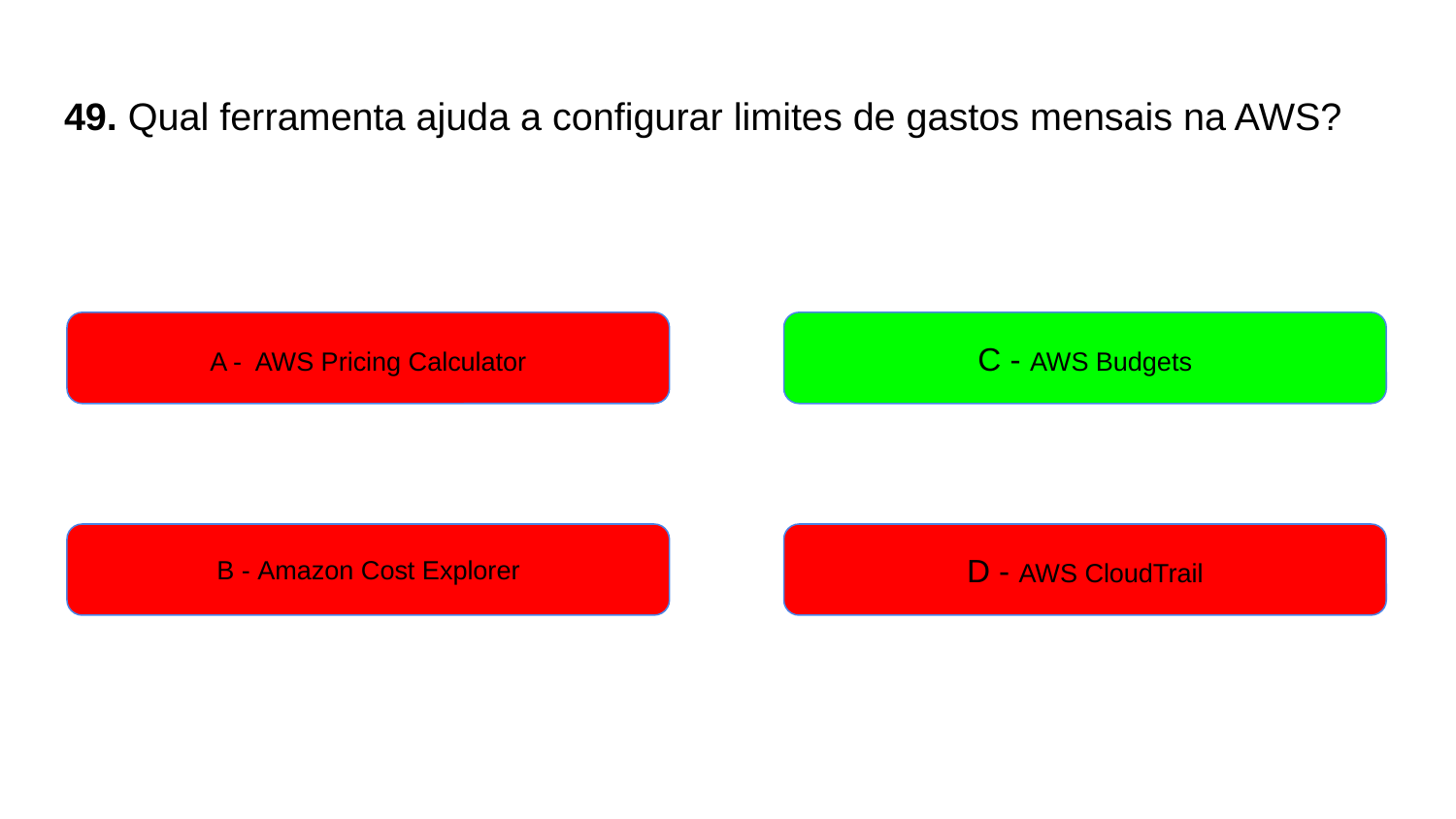

# 49. Qual ferramenta ajuda a configurar limites de gastos mensais na AWS?

A -  AWS Pricing Calculator
C - AWS Budgets
B - Amazon Cost Explorer
D - AWS CloudTrail